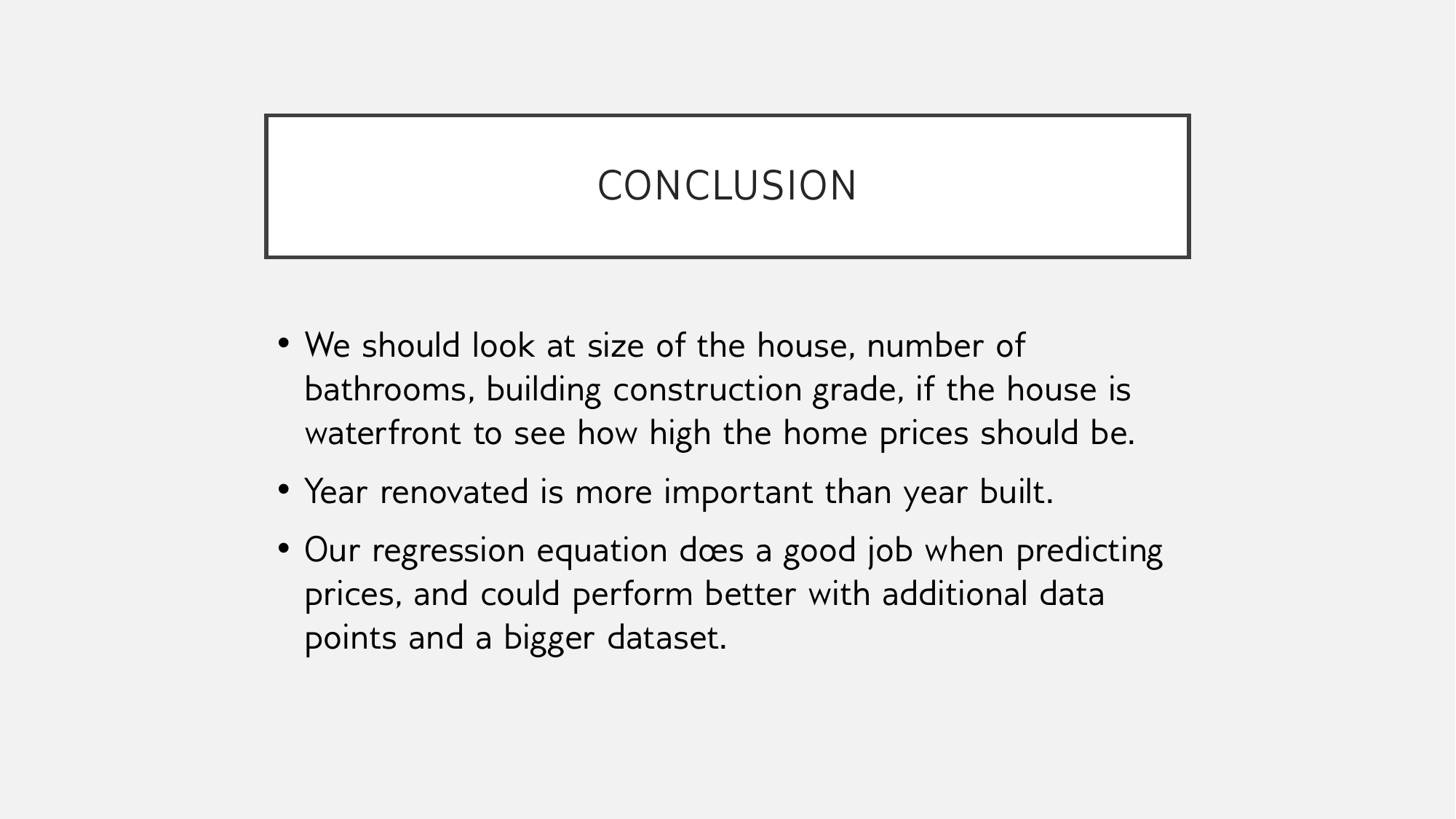

# CONCLUSION
We should look at size of the house, number of bathrooms, building construction grade, if the house is waterfront to see how high the home prices should be.
Year renovated is more important than year built.
Our regression equation does a good job when predicting prices, and could perform better with additional data points and a bigger dataset.